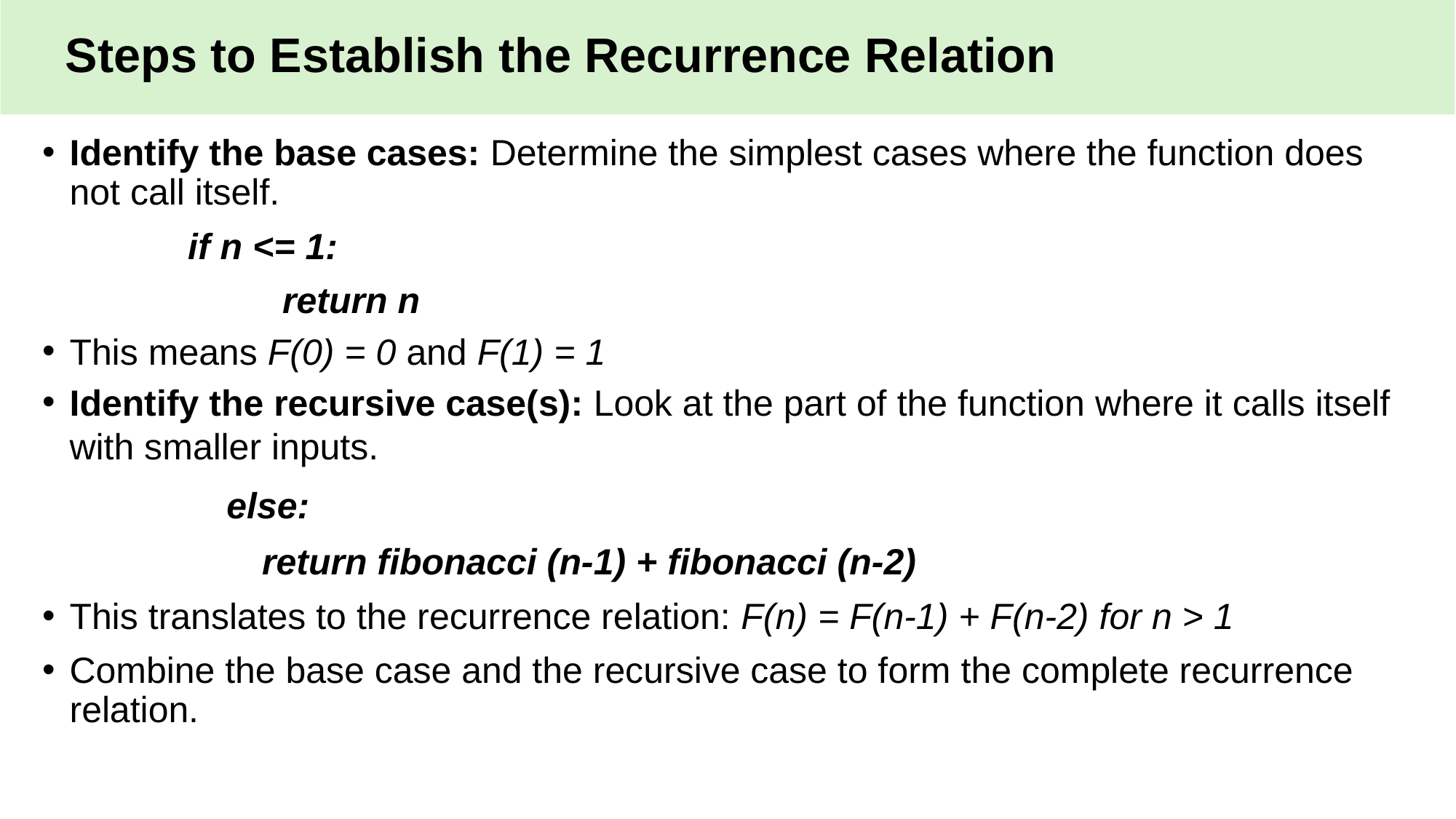

# Steps to Establish the Recurrence Relation
Identify the base cases: Determine the simplest cases where the function does not call itself.
    if n <= 1:
                     return n
This means F(0) = 0 and F(1) = 1
Identify the recursive case(s): Look at the part of the function where it calls itself with smaller inputs.
             else:
                   return fibonacci (n-1) + fibonacci (n-2)
This translates to the recurrence relation: F(n) = F(n-1) + F(n-2) for n > 1
Combine the base case and the recursive case to form the complete recurrence relation.